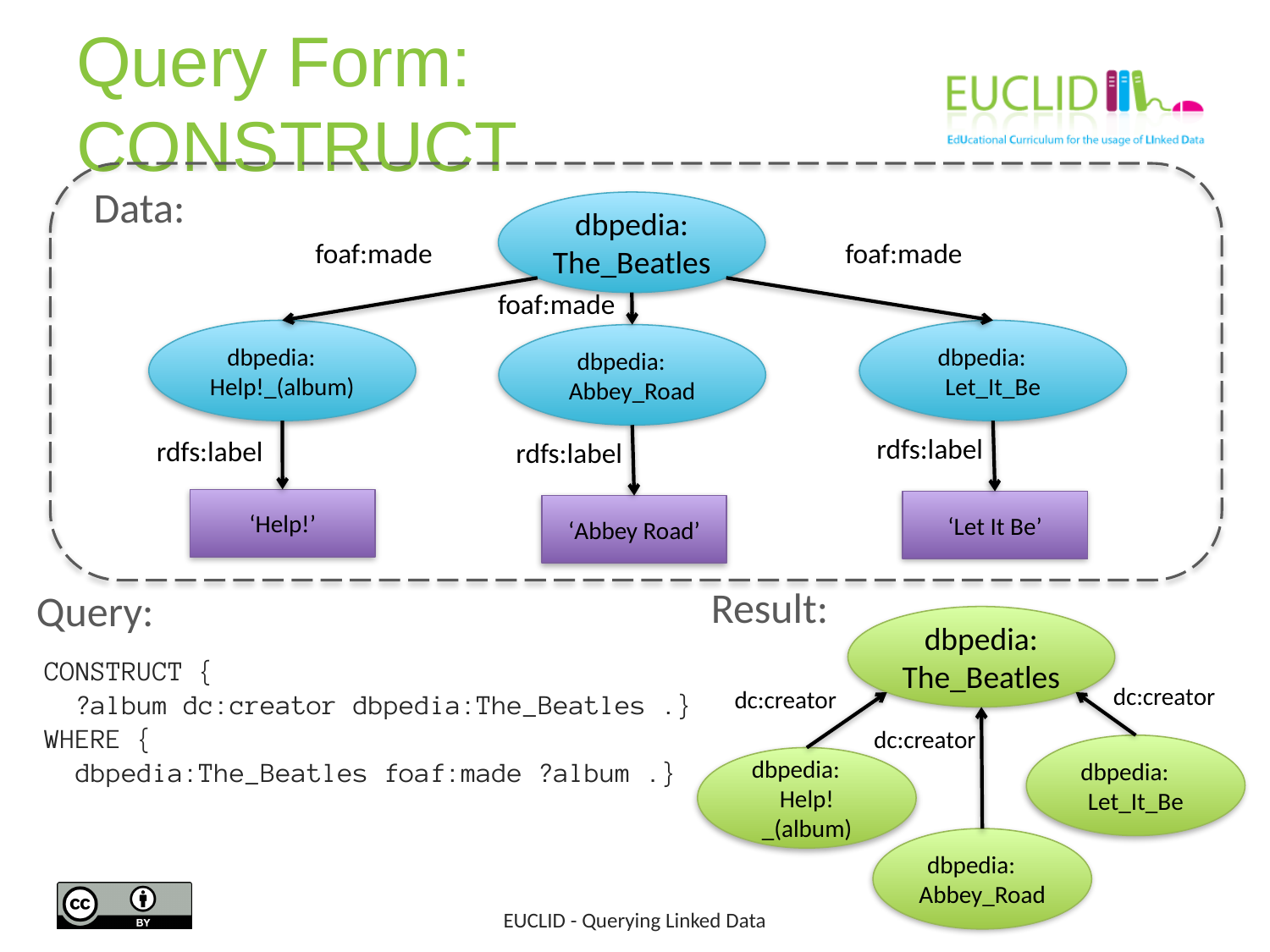

# Query Form: CONSTRUCT

Data:

dbpedia: The_Beatles
foaf:made
foaf:made
foaf:made
dbpedia:     Help!_(album)
dbpedia:     Let_It_Be
dbpedia:     Abbey_Road
rdfs:label
rdfs:label
rdfs:label
‘Help!’
‘Let It Be’
‘Abbey Road’
Result:
Query:
dbpedia: The_Beatles
CONSTRUCT {
  ?album dc:creator dbpedia:The_Beatles .}
WHERE {
  dbpedia:The_Beatles foaf:made ?album .}
dc:creator
dc:creator
dc:creator
dbpedia:     Let_It_Be
dbpedia:     Help!_(album)
dbpedia:     Abbey_Road
EUCLID - Querying Linked Data